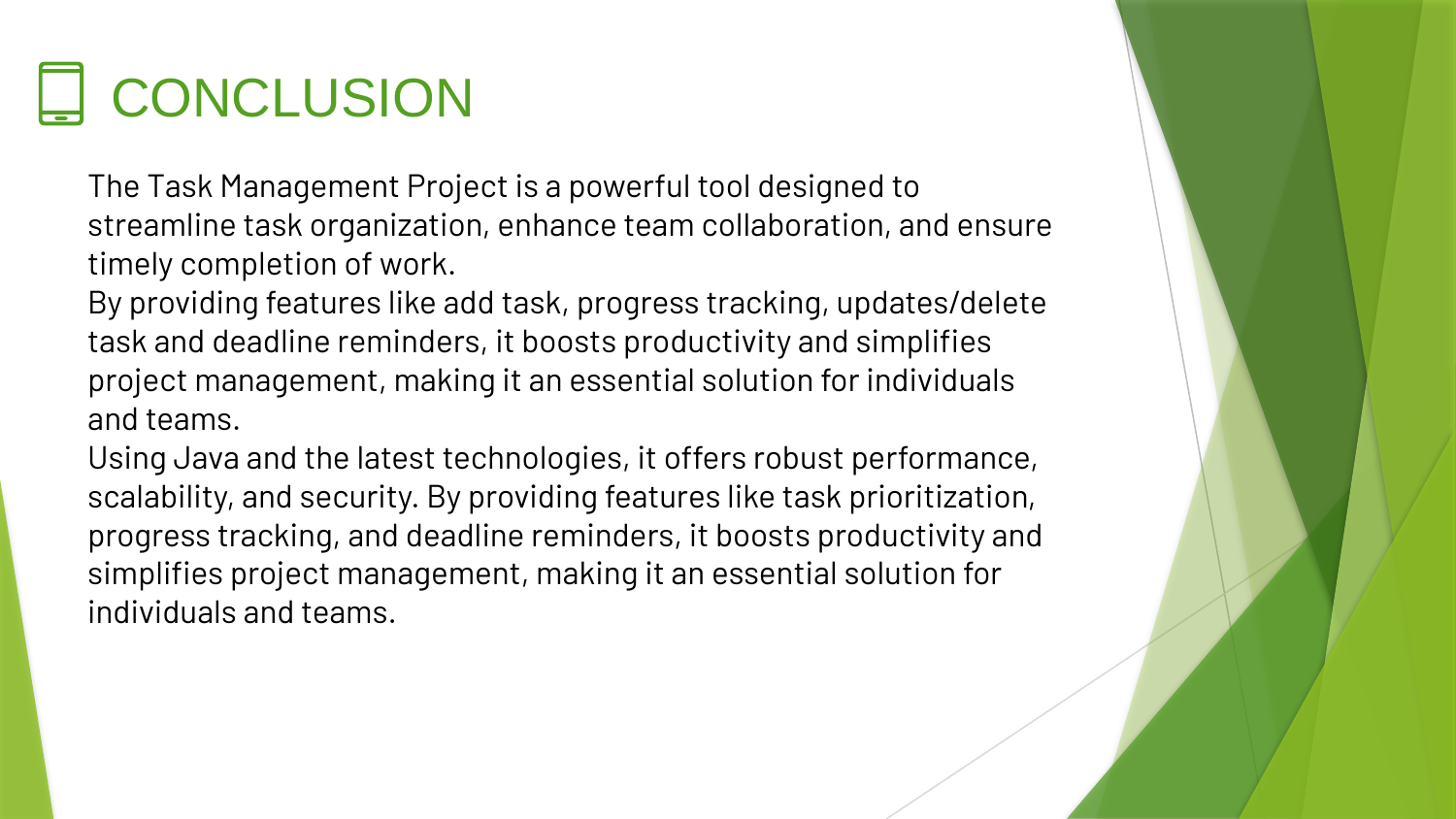

# CONCLUSION

The Task Management Project is a powerful tool designed to streamline task organization, enhance team collaboration, and ensure timely completion of work.
By providing features like add task, progress tracking, updates/delete task and deadline reminders, it boosts productivity and simplifies project management, making it an essential solution for individuals and teams.
Using Java and the latest technologies, it offers robust performance, scalability, and security. By providing features like task prioritization, progress tracking, and deadline reminders, it boosts productivity and simplifies project management, making it an essential solution for individuals and teams.